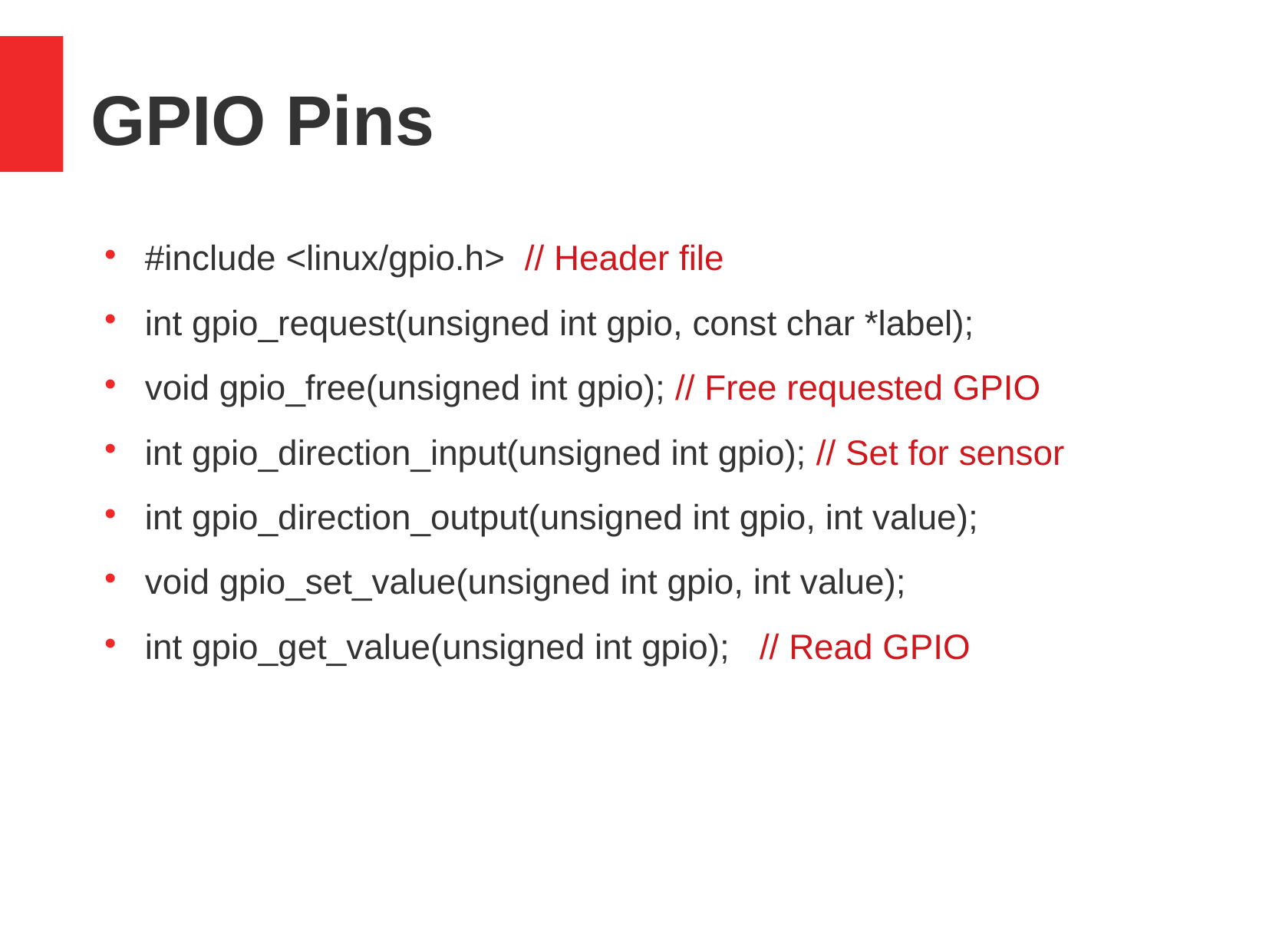

GPIO Pins
#include <linux/gpio.h>  // Header file
int gpio_request(unsigned int gpio, const char *label);
void gpio_free(unsigned int gpio); // Free requested GPIO
int gpio_direction_input(unsigned int gpio); // Set for sensor
int gpio_direction_output(unsigned int gpio, int value);
void gpio_set_value(unsigned int gpio, int value);
int gpio_get_value(unsigned int gpio);   // Read GPIO